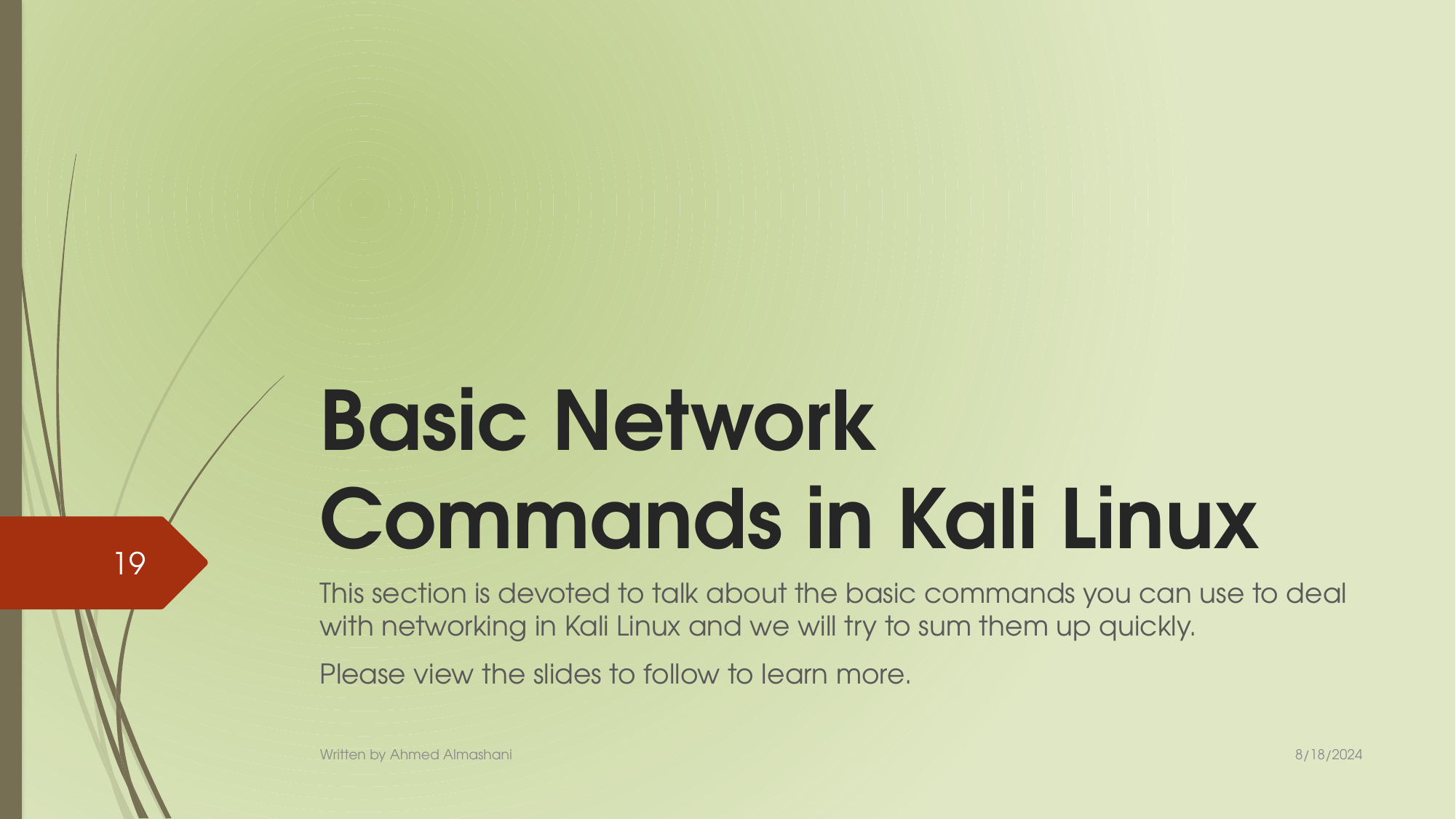

# Basic Network Commands in Kali Linux
19
This section is devoted to talk about the basic commands you can use to deal with networking in Kali Linux and we will try to sum them up quickly.
Please view the slides to follow to learn more.
8/18/2024
Written by Ahmed Almashani